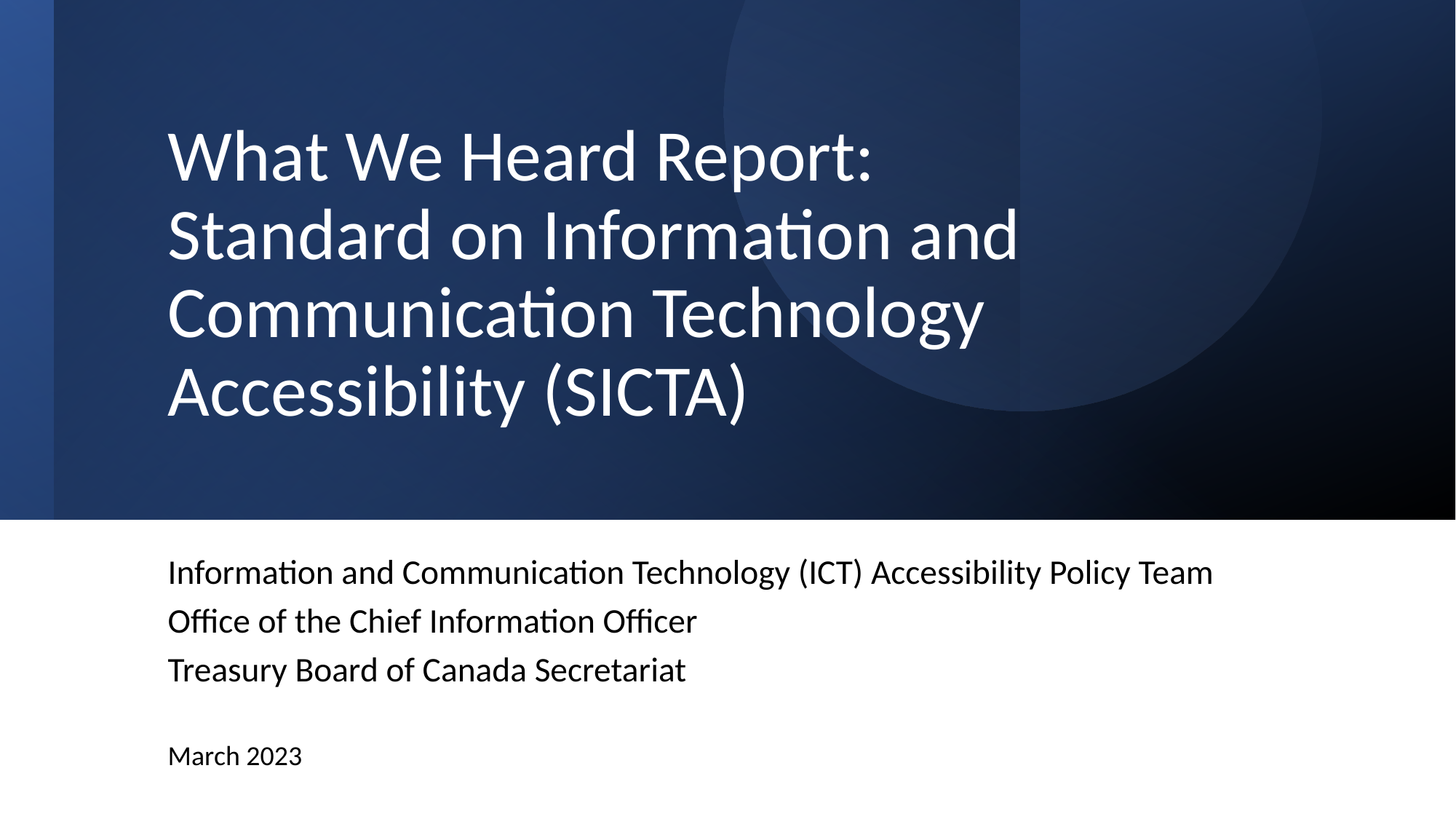

# What We Heard Report: Standard on Information and Communication Technology Accessibility (SICTA)
Information and Communication Technology (ICT) Accessibility Policy Team
Office of the Chief Information Officer
Treasury Board of Canada Secretariat

March 2023